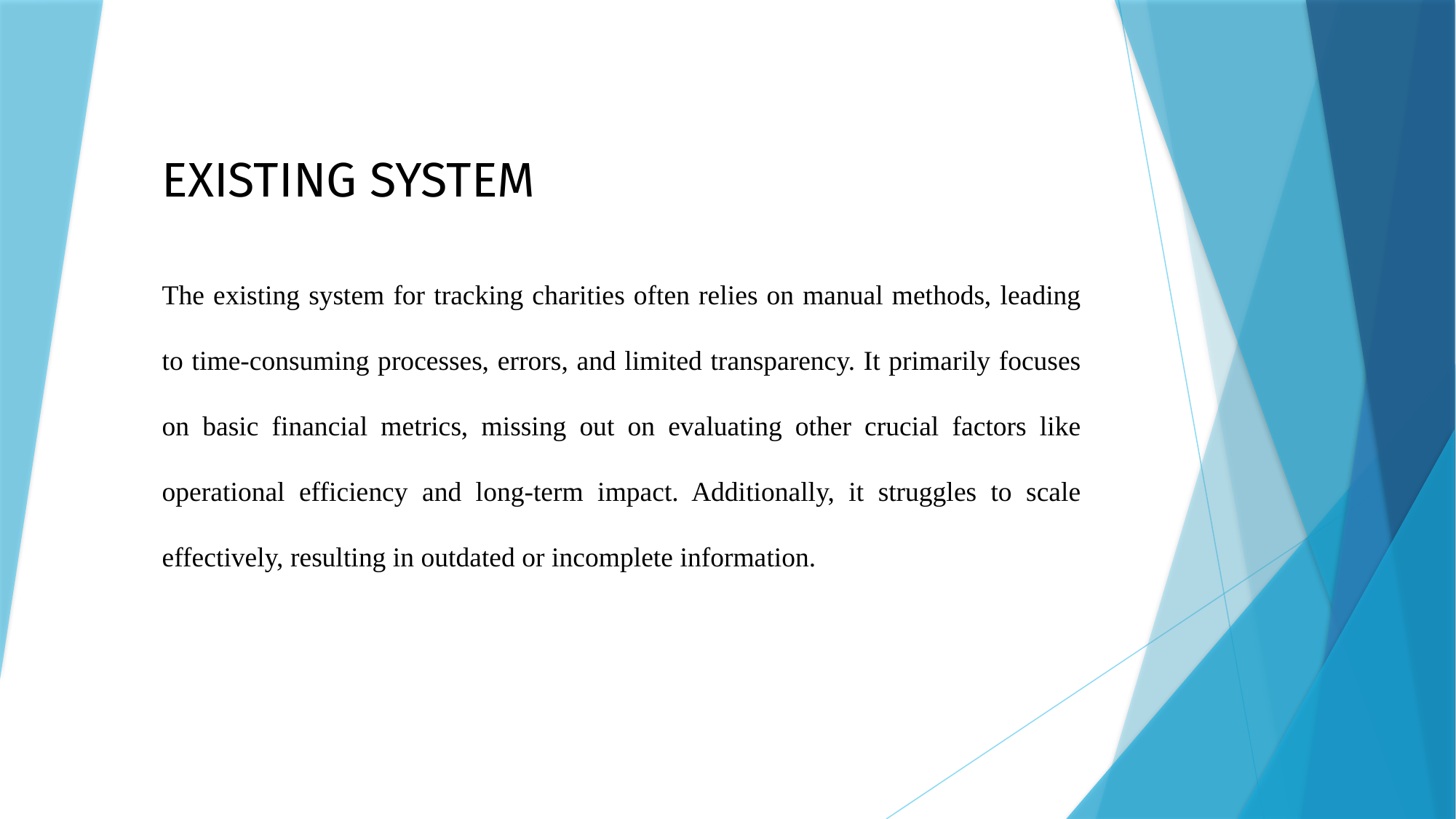

EXISTING SYSTEM
The existing system for tracking charities often relies on manual methods, leading to time-consuming processes, errors, and limited transparency. It primarily focuses on basic financial metrics, missing out on evaluating other crucial factors like operational efficiency and long-term impact. Additionally, it struggles to scale effectively, resulting in outdated or incomplete information.